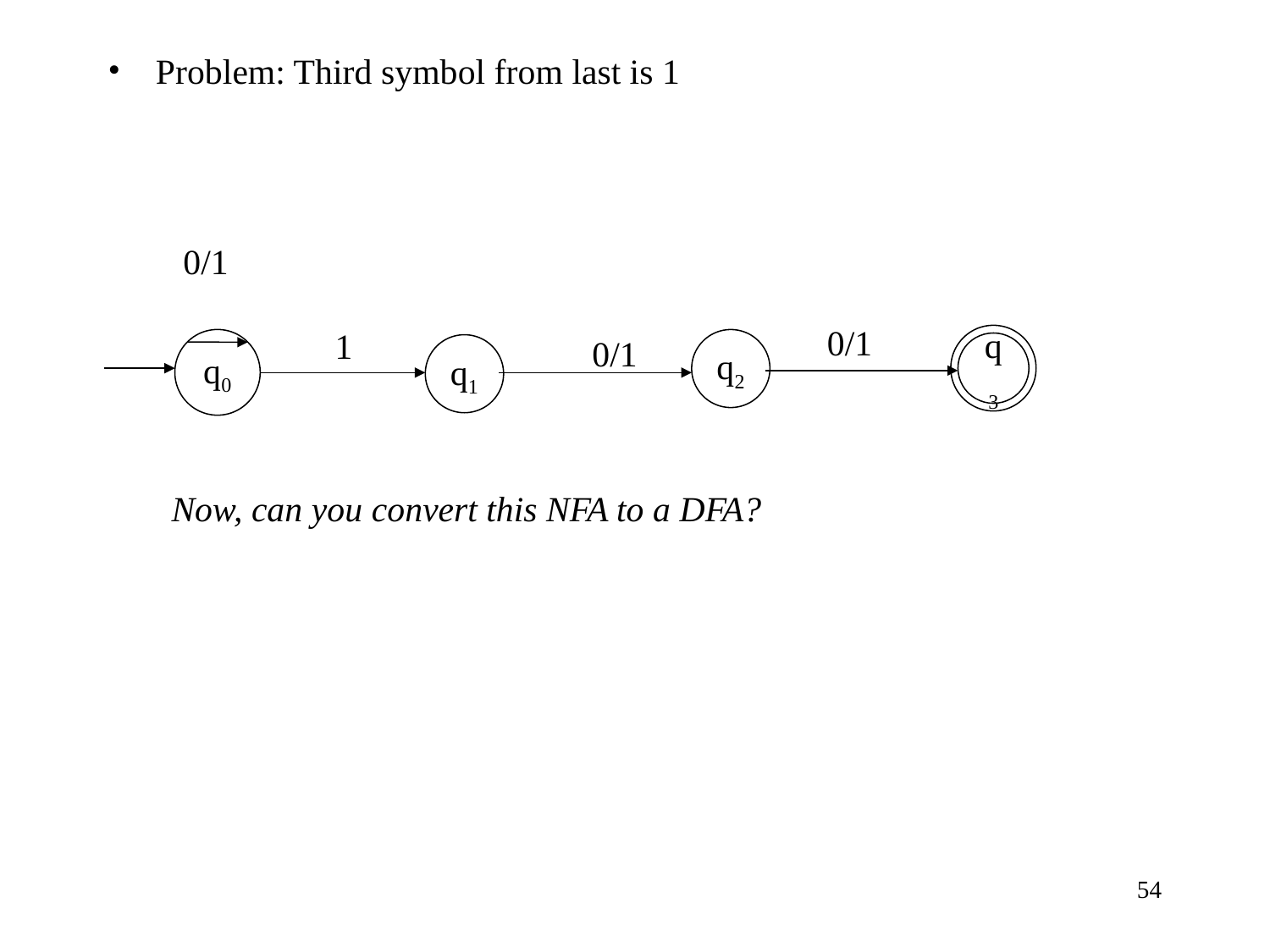

Problem: Third symbol from last is 1
0/1
0/1
1
0/1

q3
q0
q2
q1
Now, can you convert this NFA to a DFA?
54